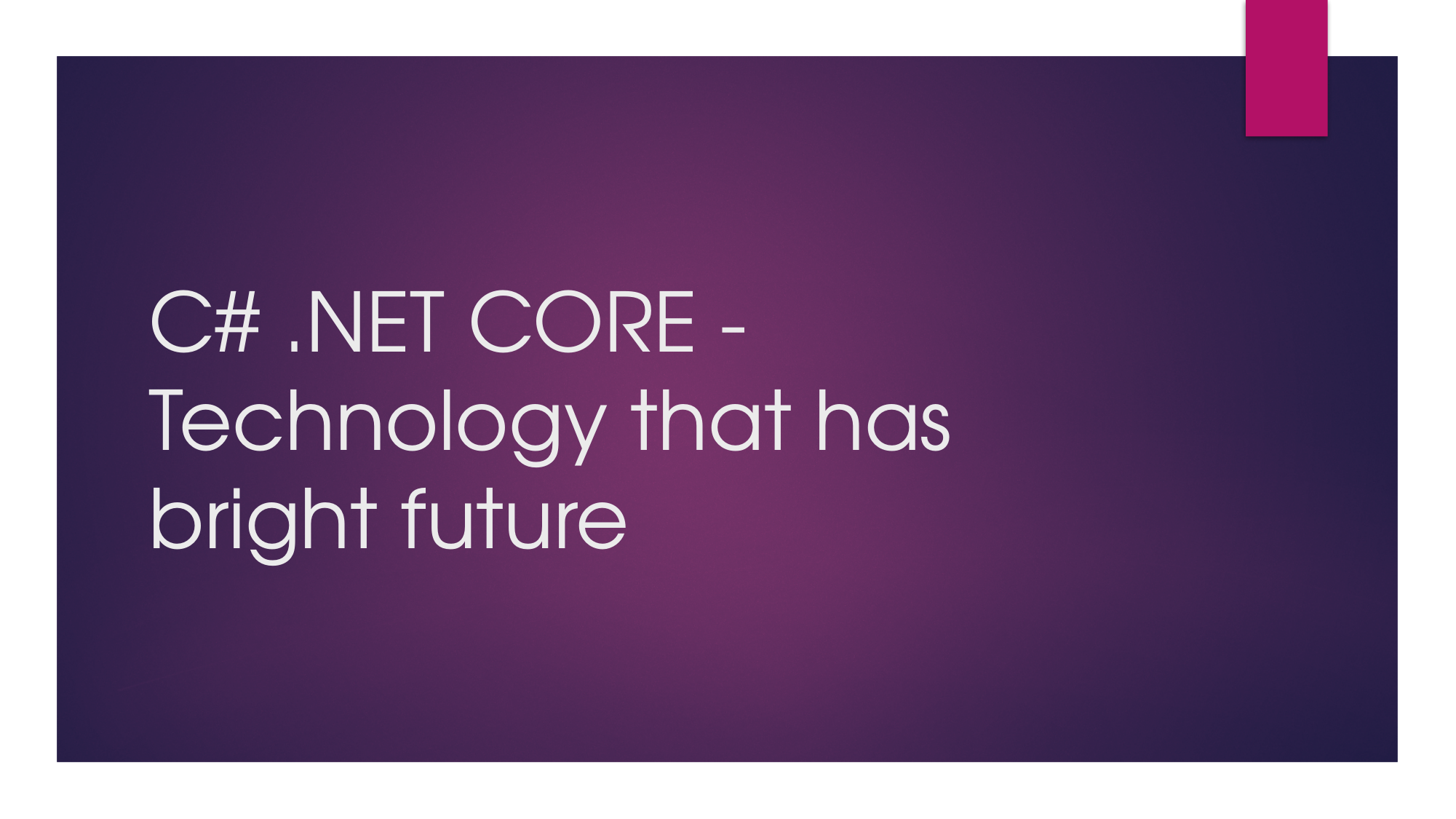

# C# .NET CORE - Technology that has bright future